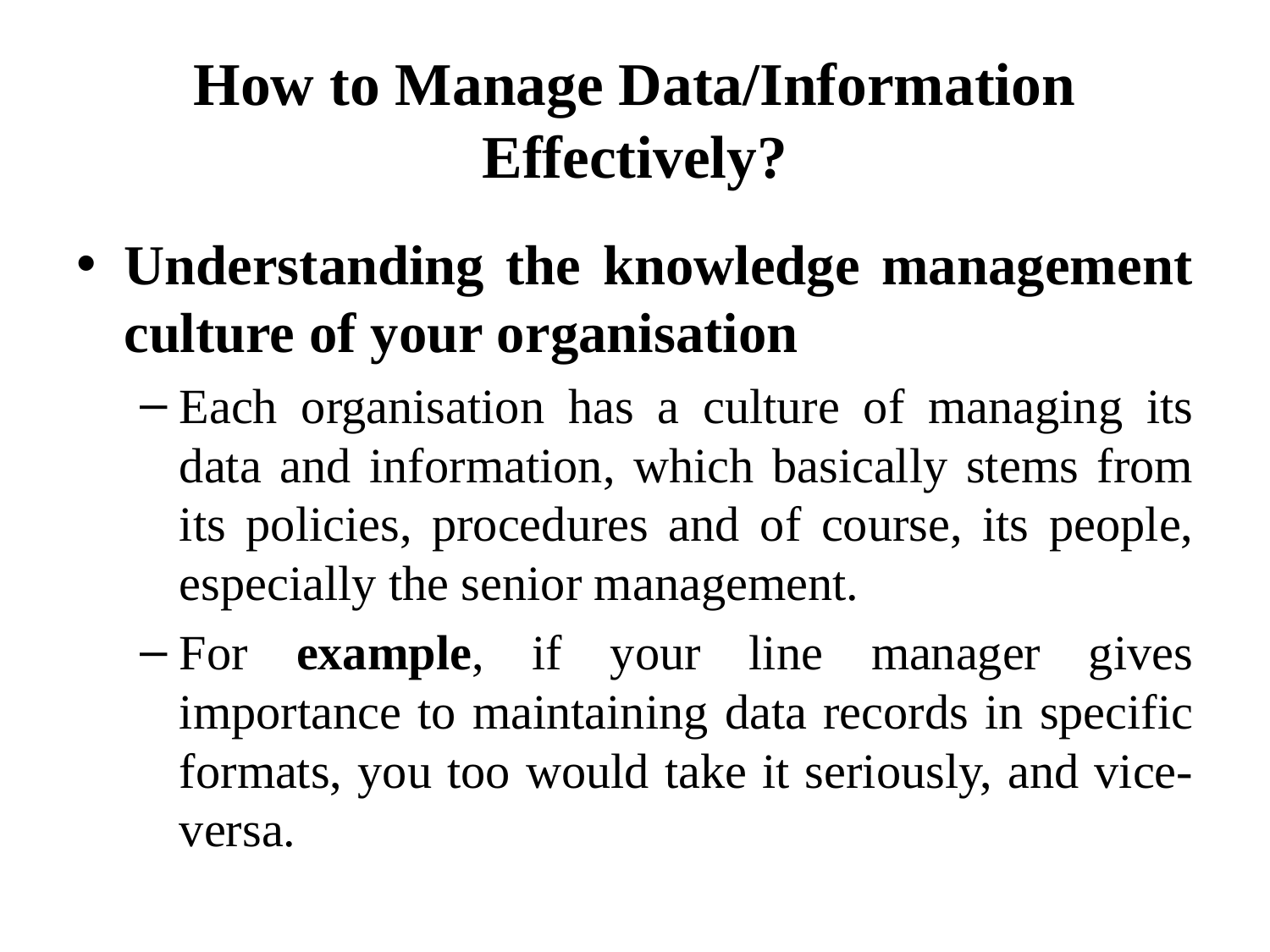

# How to Manage Data/Information Effectively?
Understanding the knowledge management culture of your organisation
Each organisation has a culture of managing its data and information, which basically stems from its policies, procedures and of course, its people, especially the senior management.
For example, if your line manager gives importance to maintaining data records in specific formats, you too would take it seriously, and vice-versa.